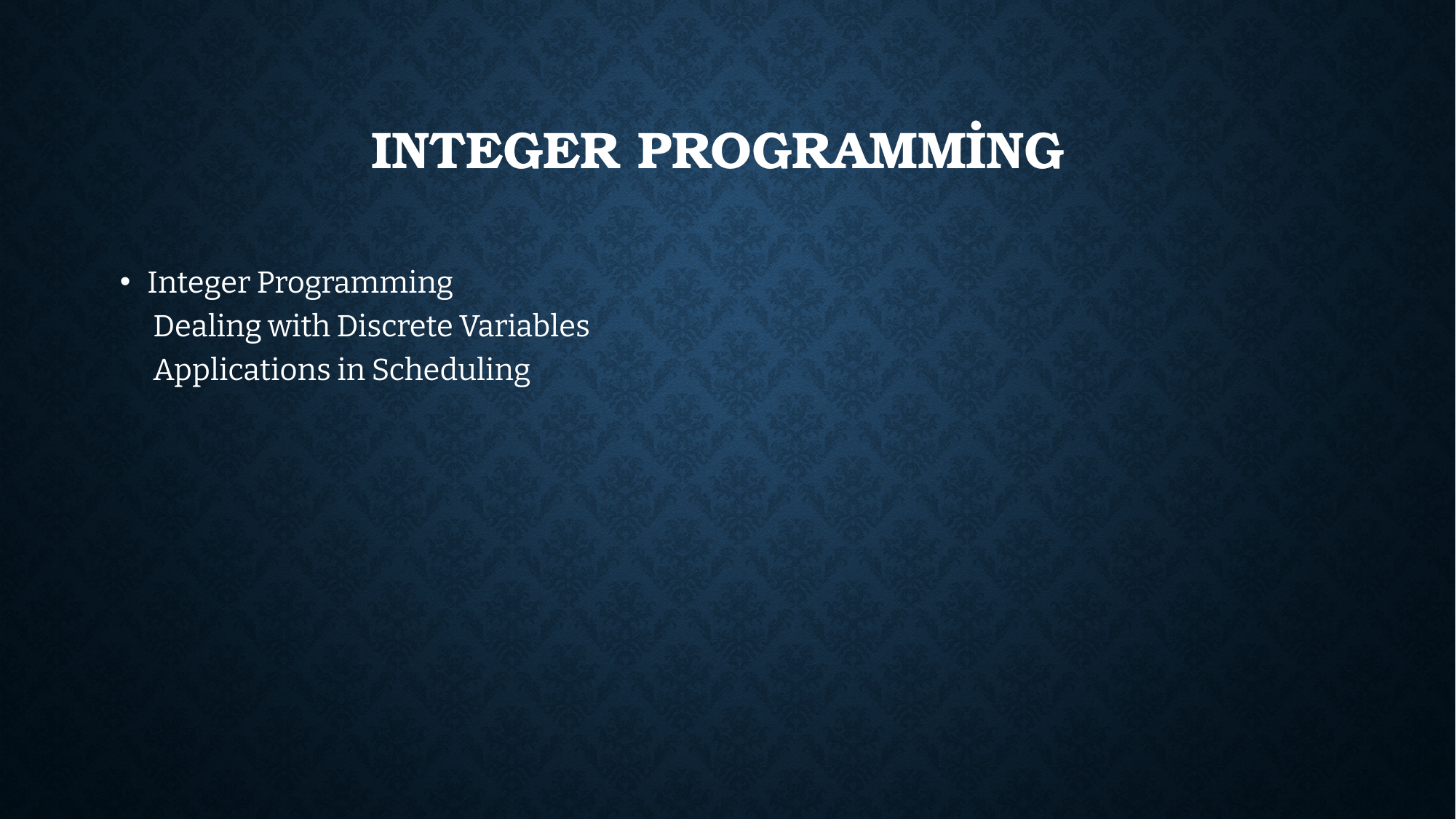

# Integer Programming
Integer Programming
 Dealing with Discrete Variables
 Applications in Scheduling